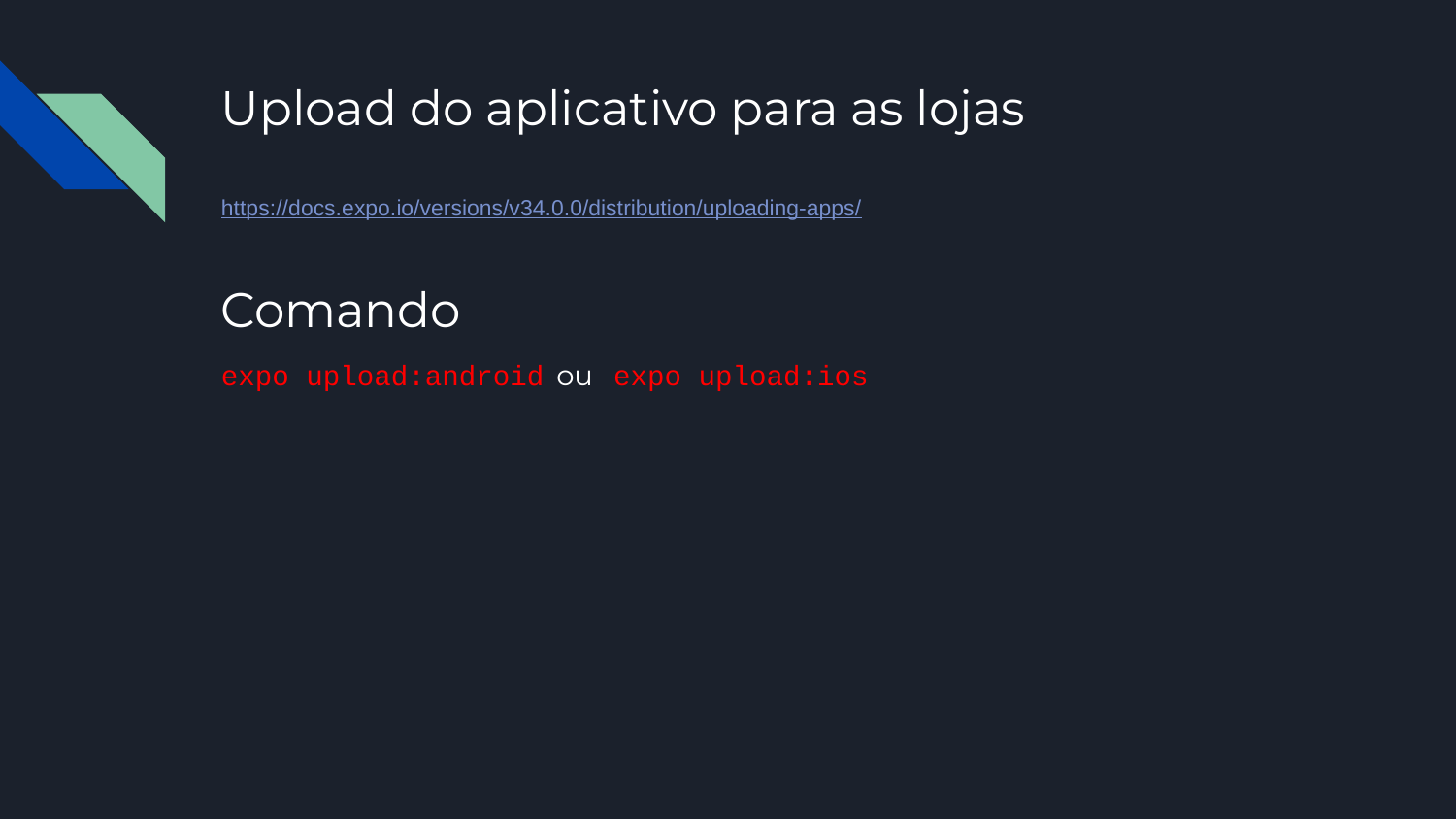

# Upload do aplicativo para as lojas

https://docs.expo.io/versions/v34.0.0/distribution/uploading-apps/

Comando
expo upload:android ou  expo upload:ios